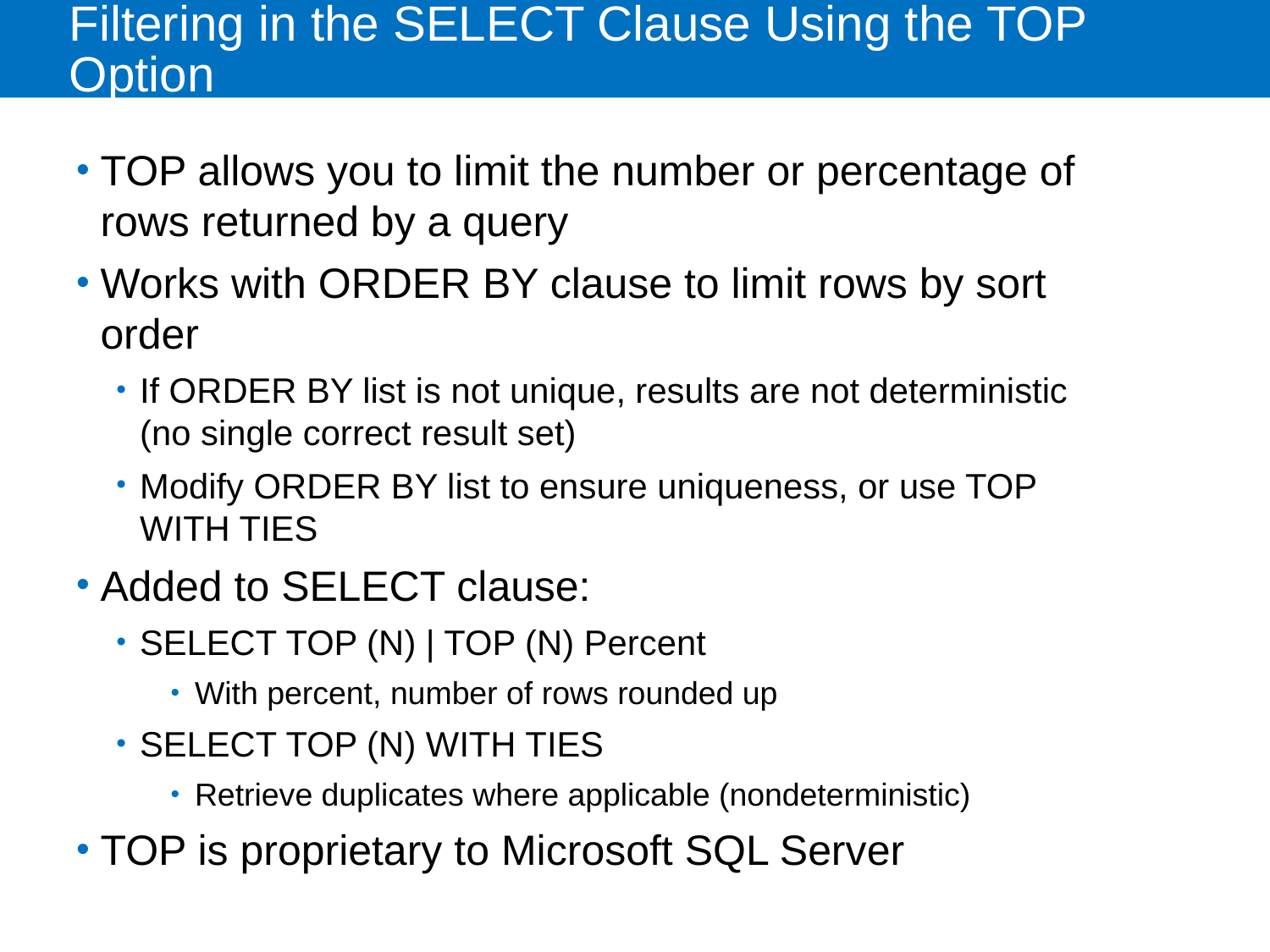

# Filtering in the SELECT Clause Using the TOP Option
TOP allows you to limit the number or percentage of rows returned by a query
Works with ORDER BY clause to limit rows by sort order
If ORDER BY list is not unique, results are not deterministic (no single correct result set)
Modify ORDER BY list to ensure uniqueness, or use TOP WITH TIES
Added to SELECT clause:
SELECT TOP (N) | TOP (N) Percent
With percent, number of rows rounded up
SELECT TOP (N) WITH TIES
Retrieve duplicates where applicable (nondeterministic)
TOP is proprietary to Microsoft SQL Server